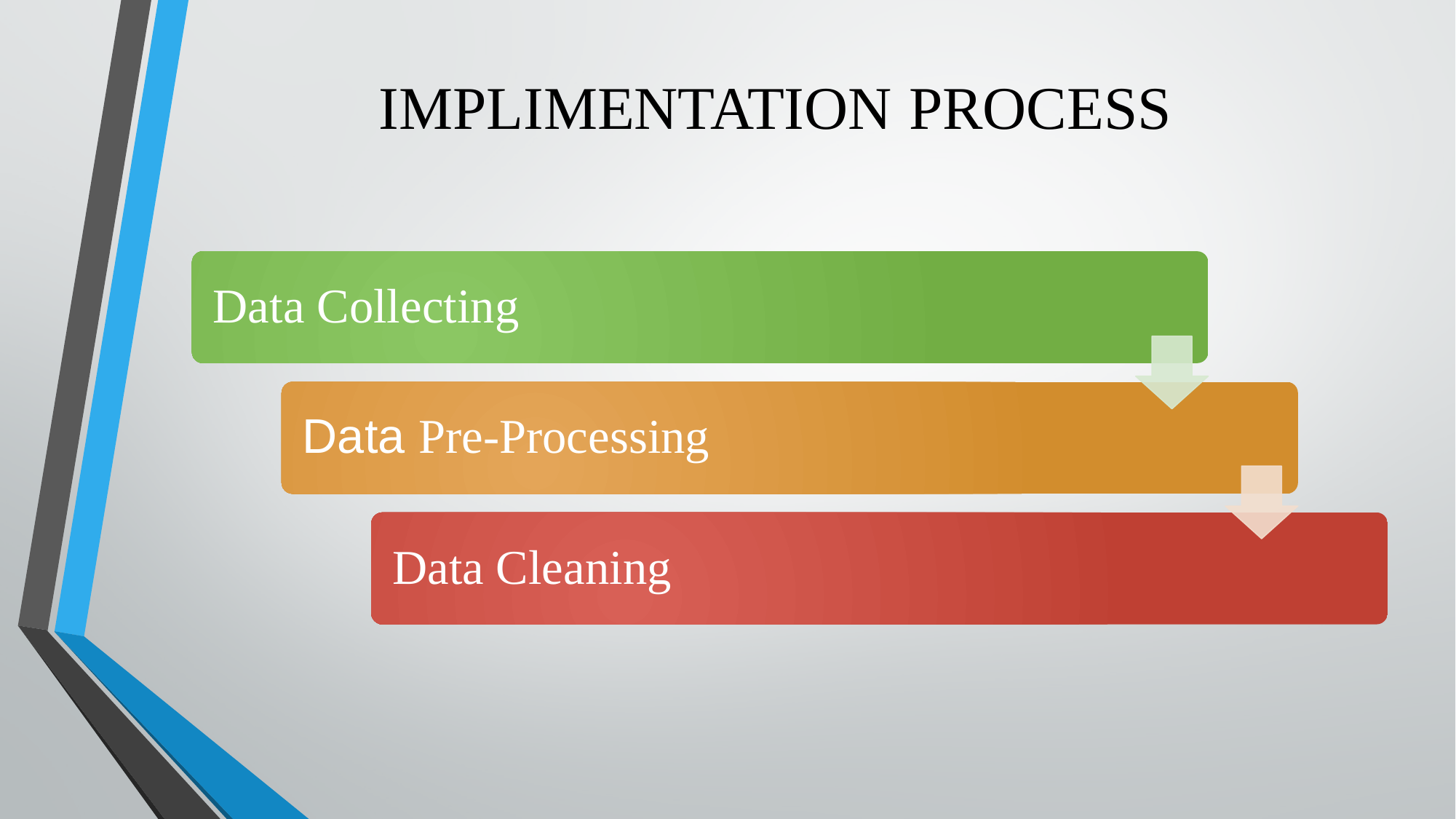

# IMPLIMENTATION PROCESS
Data Collecting
Data Pre-Processing
Data Cleaning